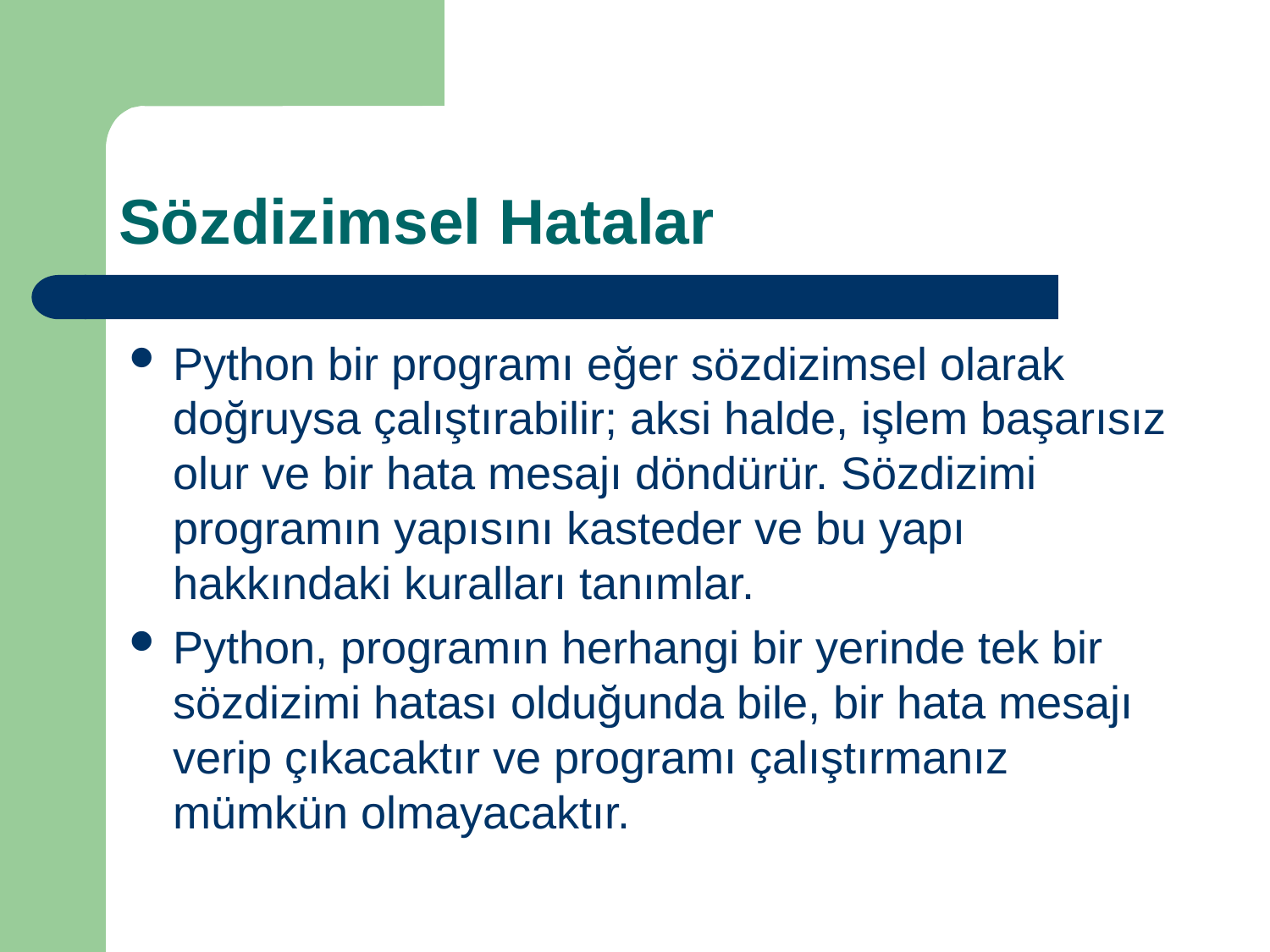

# Sözdizimsel Hatalar
Python bir programı eğer sözdizimsel olarak doğruysa çalıştırabilir; aksi halde, işlem başarısız olur ve bir hata mesajı döndürür. Sözdizimi programın yapısını kasteder ve bu yapı hakkındaki kuralları tanımlar.
Python, programın herhangi bir yerinde tek bir sözdizimi hatası olduğunda bile, bir hata mesajı verip çıkacaktır ve programı çalıştırmanız mümkün olmayacaktır.